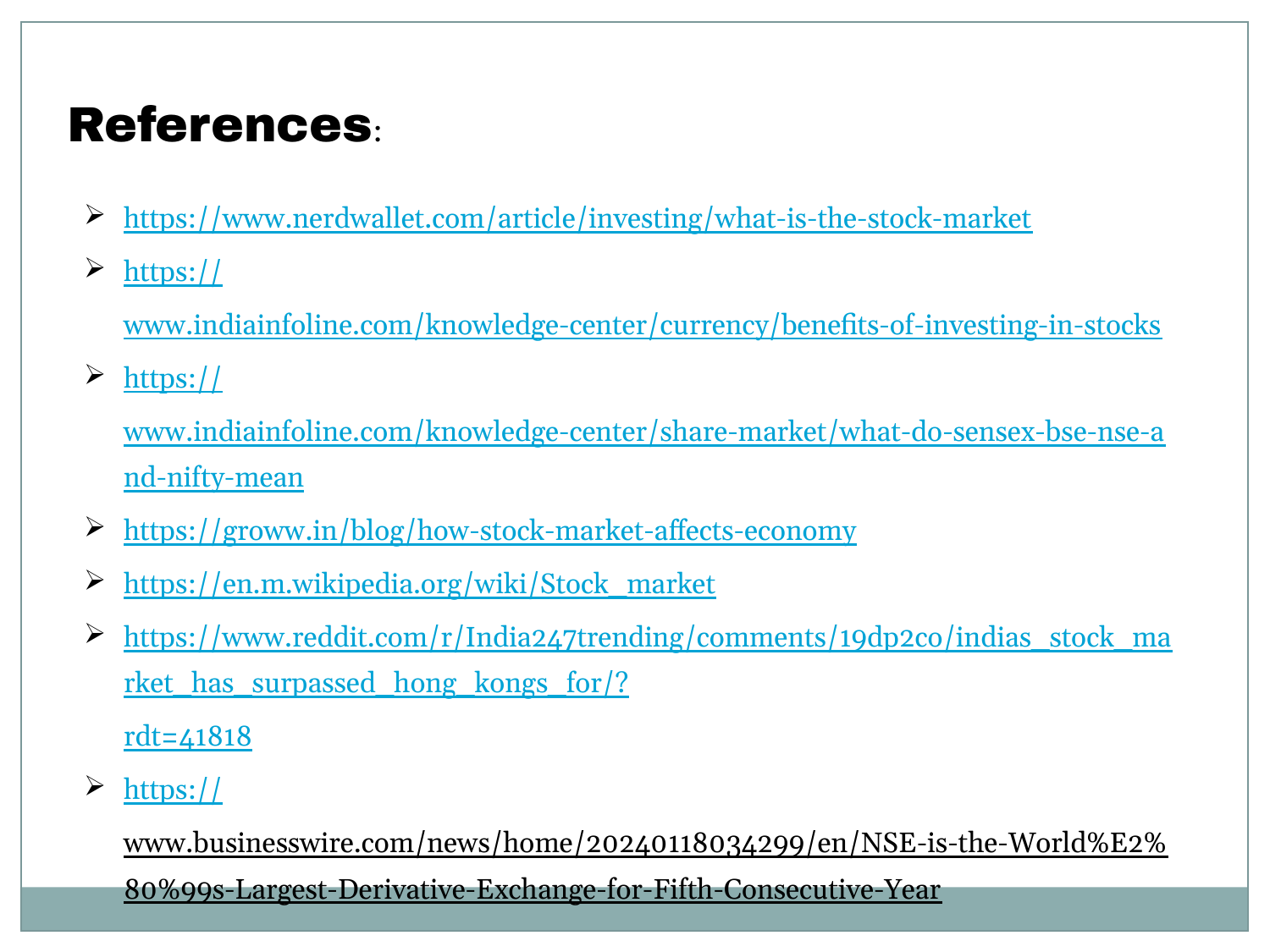

References:
https://www.nerdwallet.com/article/investing/what-is-the-stock-market
https://www.indiainfoline.com/knowledge-center/currency/benefits-of-investing-in-stocks
https://www.indiainfoline.com/knowledge-center/share-market/what-do-sensex-bse-nse-and-nifty-mean
https://groww.in/blog/how-stock-market-affects-economy
https://en.m.wikipedia.org/wiki/Stock_market
https://www.reddit.com/r/India247trending/comments/19dp2co/indias_stock_market_has_surpassed_hong_kongs_for/?rdt=41818
https://www.businesswire.com/news/home/20240118034299/en/NSE-is-the-World%E2%80%99s-Largest-Derivative-Exchange-for-Fifth-Consecutive-Year